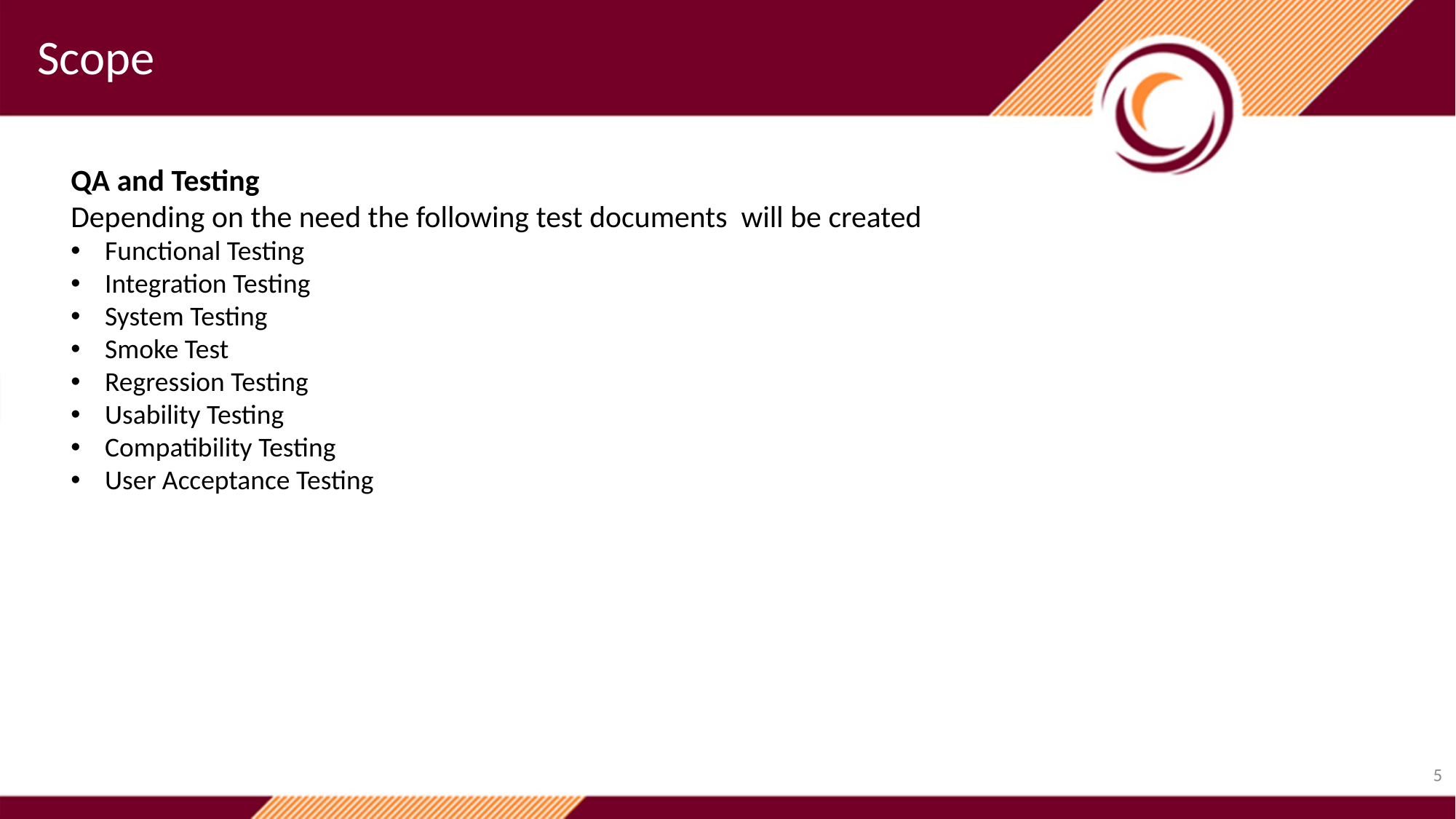

Scope
QA and Testing
Depending on the need the following test documents  will be created
Functional Testing
Integration Testing
System Testing
Smoke Test
Regression Testing
Usability Testing
Compatibility Testing
User Acceptance Testing
5